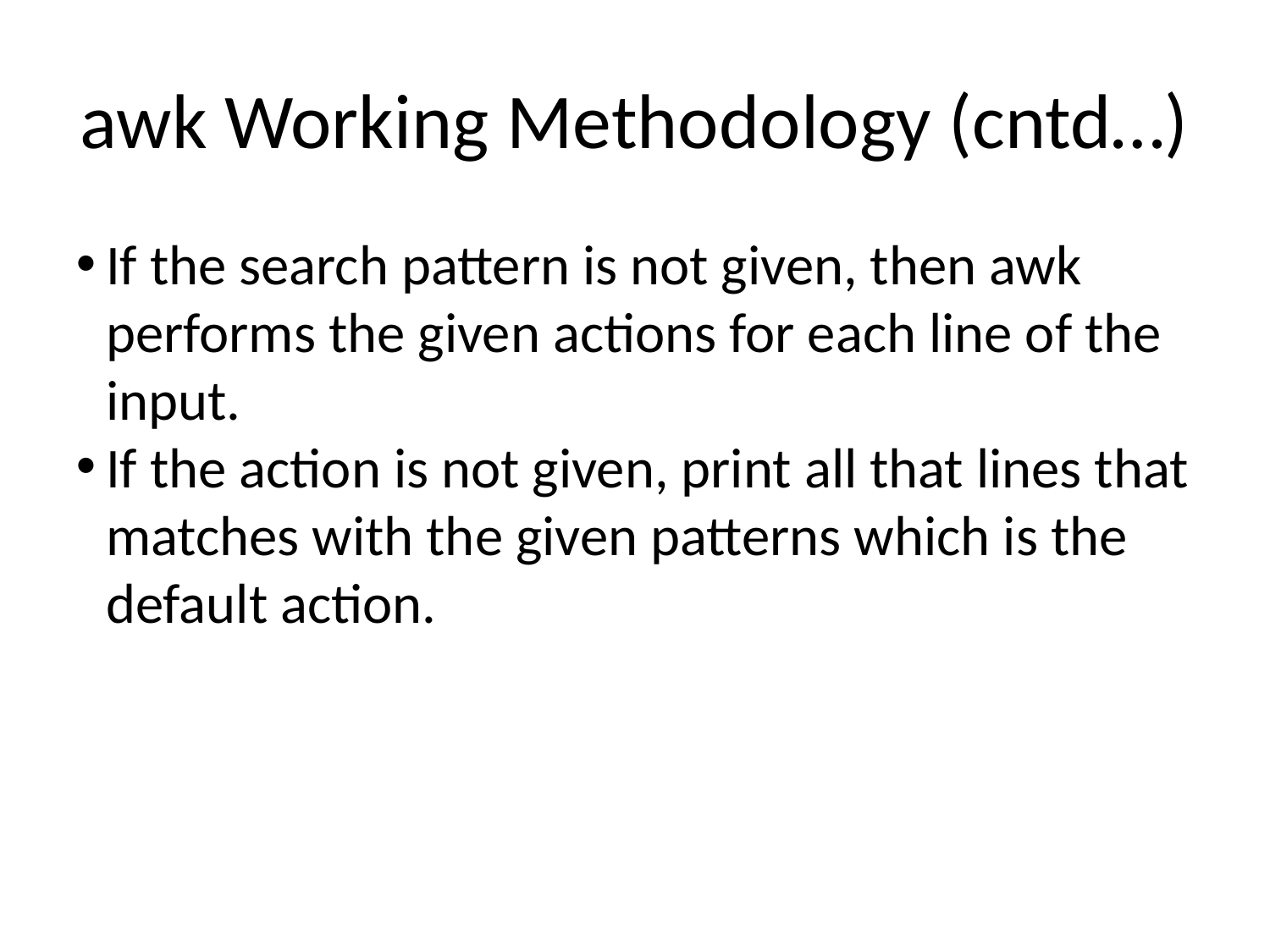

awk Working Methodology (cntd…)
If the search pattern is not given, then awk performs the given actions for each line of the input.
If the action is not given, print all that lines that matches with the given patterns which is the default action.